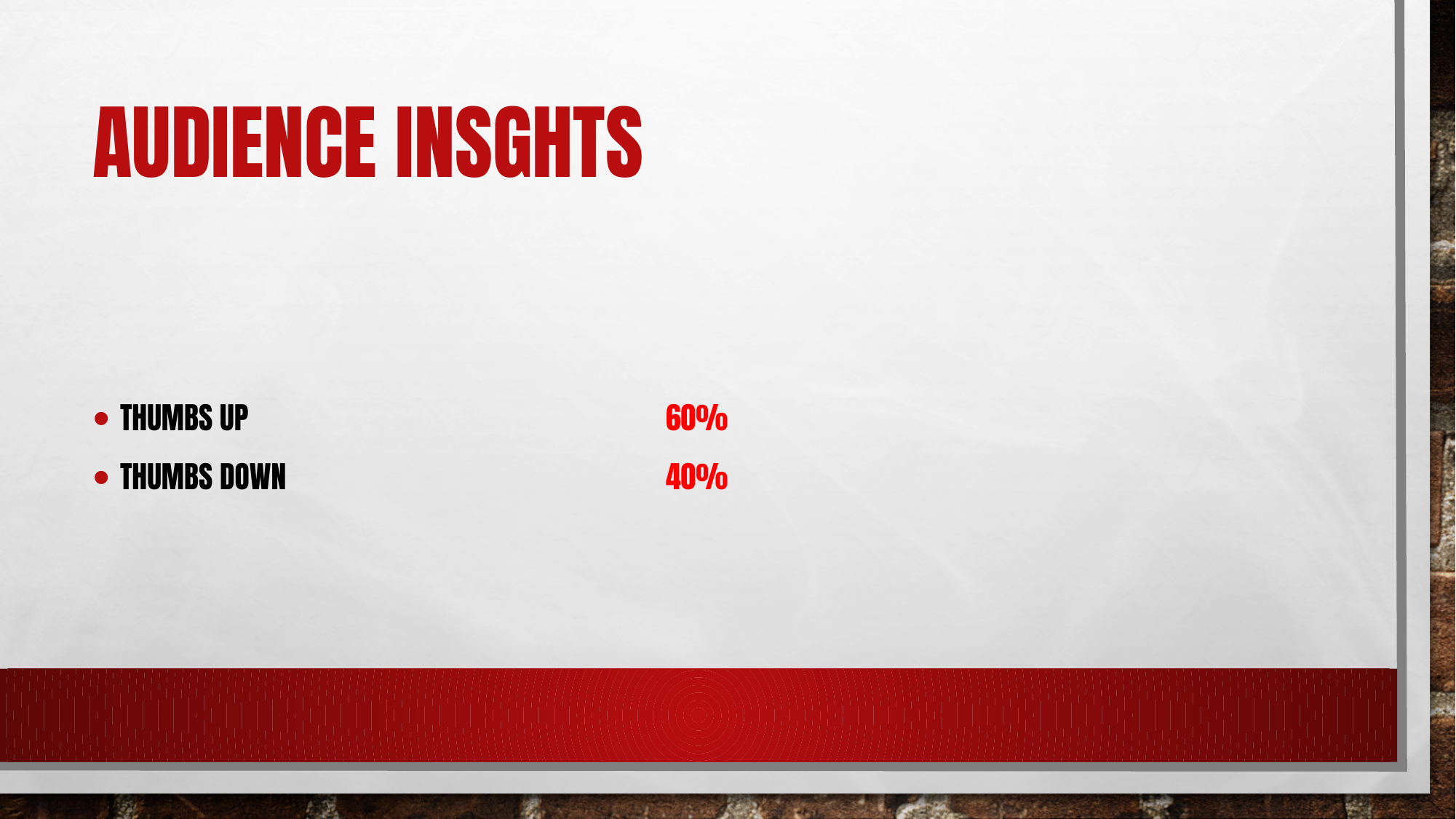

# AUDIENCE INSGHTS
THUMBS UP				60%
THUMBS DOWN				40%